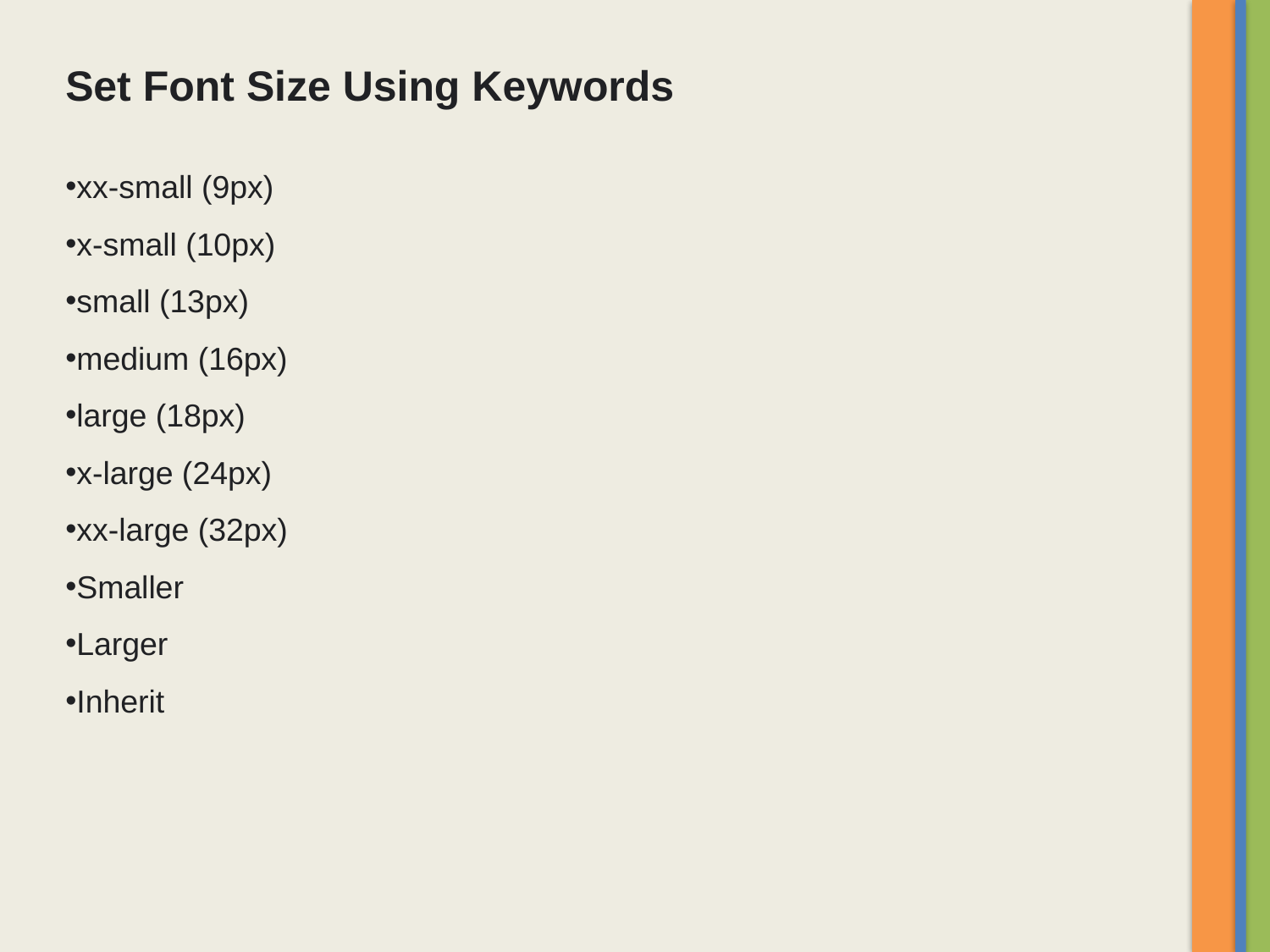

Set Font Size Using Keywords

xx-small (9px)
x-small (10px)
small (13px)
medium (16px)
large (18px)
x-large (24px)
xx-large (32px)
Smaller
Larger
Inherit